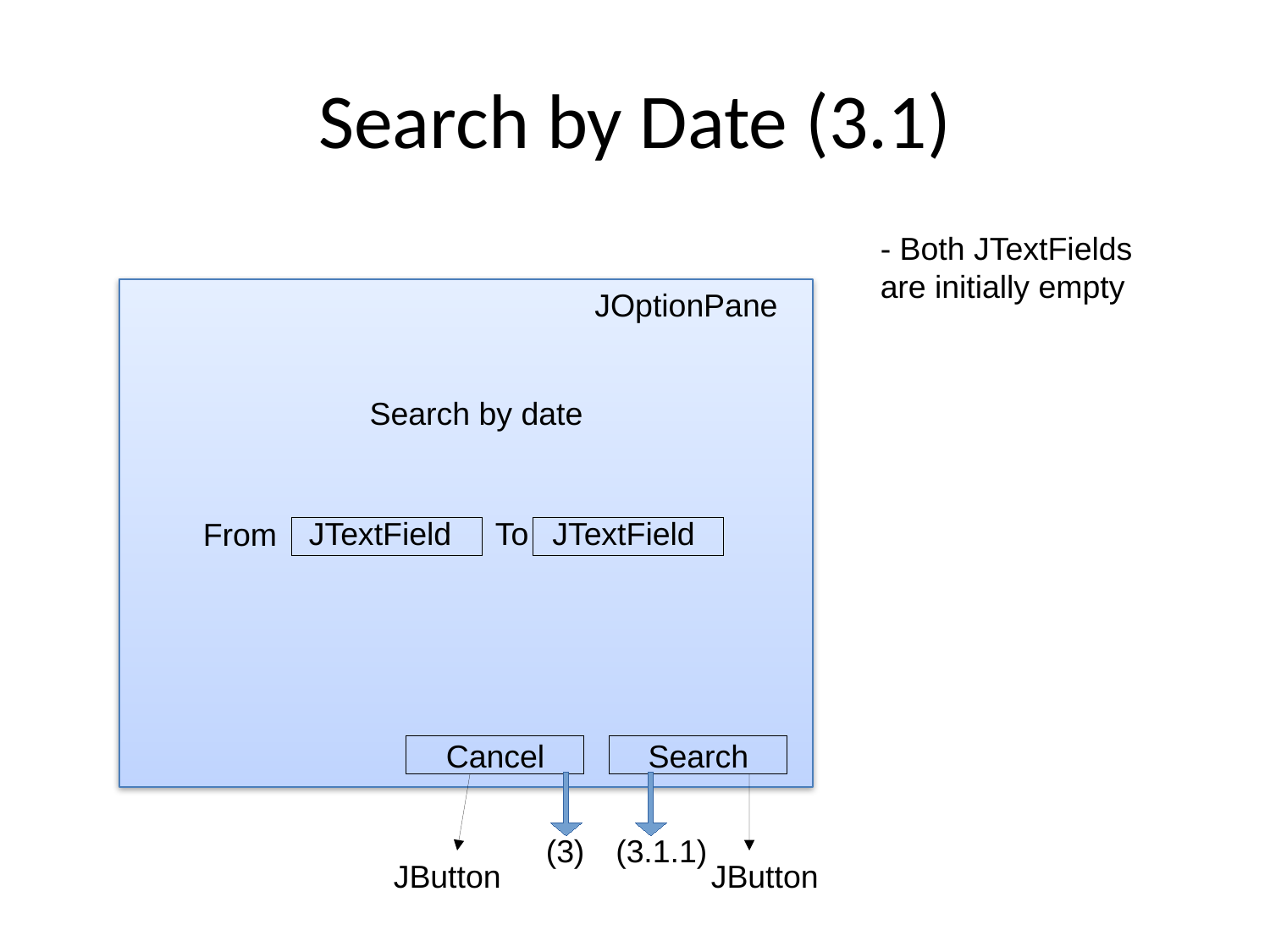

Search by Date (3.1)
- Both JTextFields are initially empty
JOptionPane

        From
Search by date
JTextField
To
JTextField

Cancel
Search

(3)
(3.1.1)
JButton
JButton